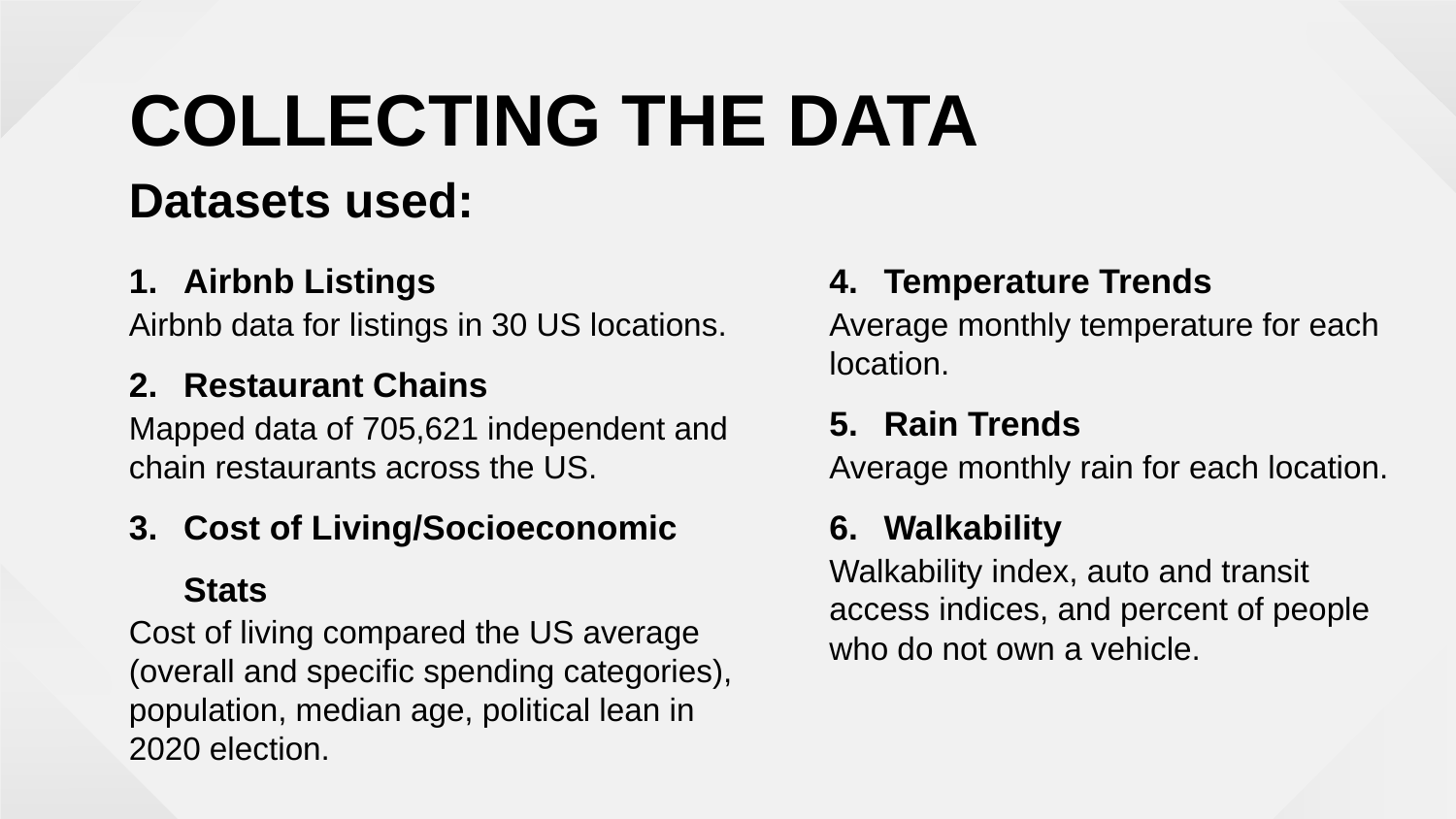

COLLECTING THE DATA
Datasets used:
Temperature Trends
Average monthly temperature for each location.
Rain Trends
Average monthly rain for each location.
Walkability
Walkability index, auto and transit access indices, and percent of people who do not own a vehicle.

Airbnb Listings
Airbnb data for listings in 30 US locations.
Restaurant Chains
Mapped data of 705,621 independent and chain restaurants across the US.
Cost of Living/Socioeconomic Stats
Cost of living compared the US average (overall and specific spending categories), population, median age, political lean in 2020 election.